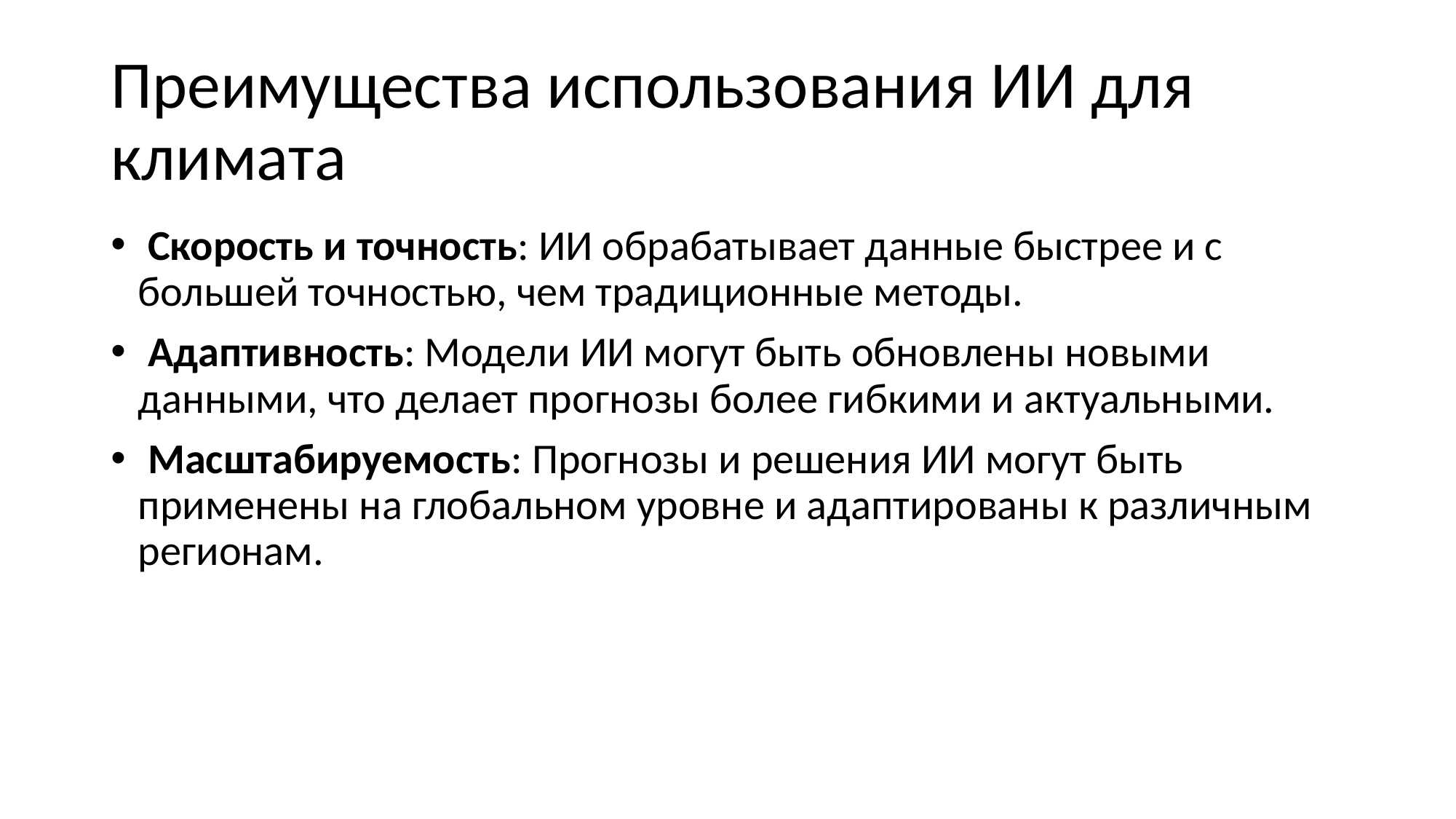

# Преимущества использования ИИ для климата
 Скорость и точность: ИИ обрабатывает данные быстрее и с большей точностью, чем традиционные методы.
 Адаптивность: Модели ИИ могут быть обновлены новыми данными, что делает прогнозы более гибкими и актуальными.
 Масштабируемость: Прогнозы и решения ИИ могут быть применены на глобальном уровне и адаптированы к различным регионам.